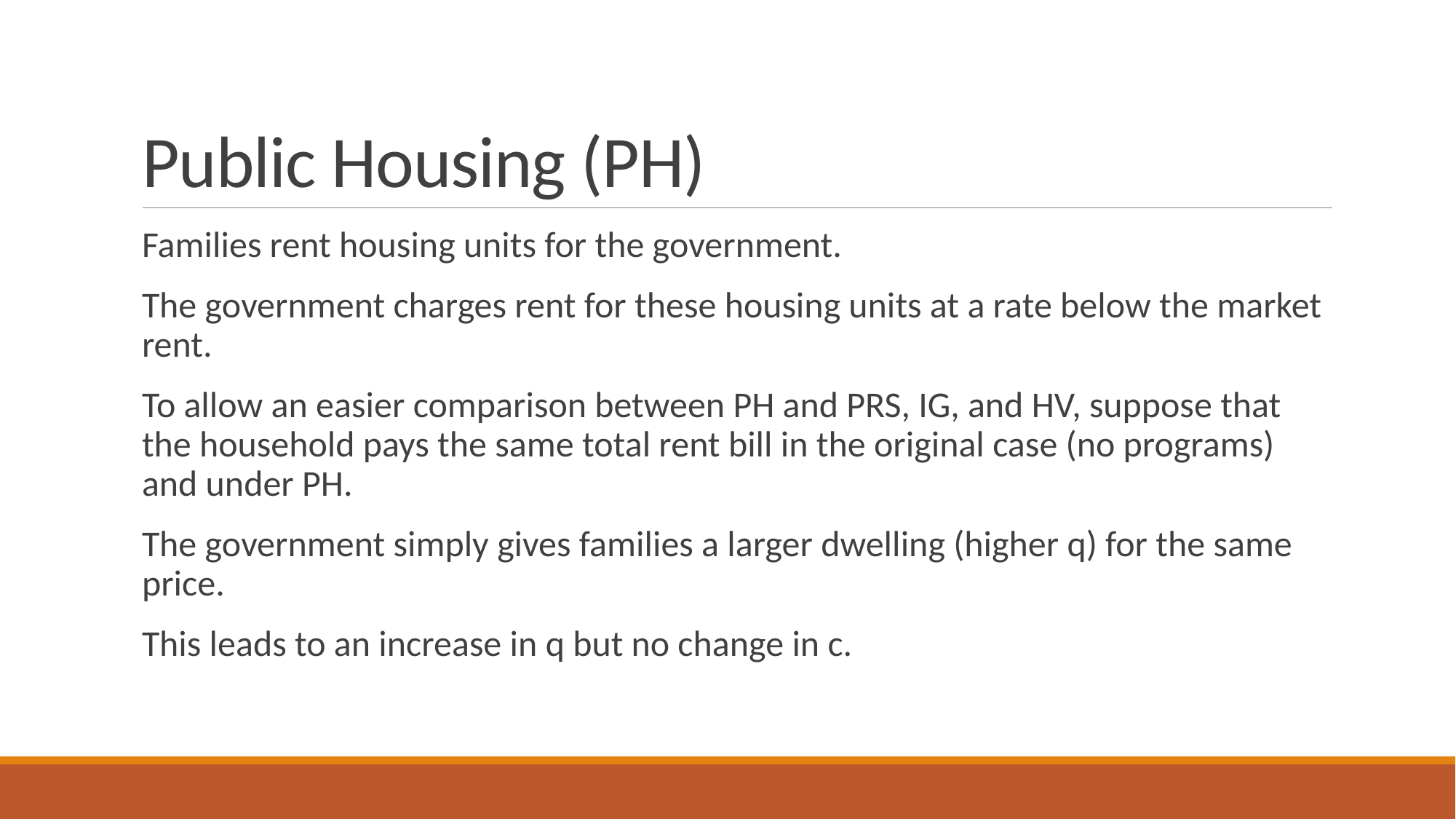

# Public Housing (PH)
Families rent housing units for the government.
The government charges rent for these housing units at a rate below the market rent.
To allow an easier comparison between PH and PRS, IG, and HV, suppose that the household pays the same total rent bill in the original case (no programs) and under PH.
The government simply gives families a larger dwelling (higher q) for the same price.
This leads to an increase in q but no change in c.